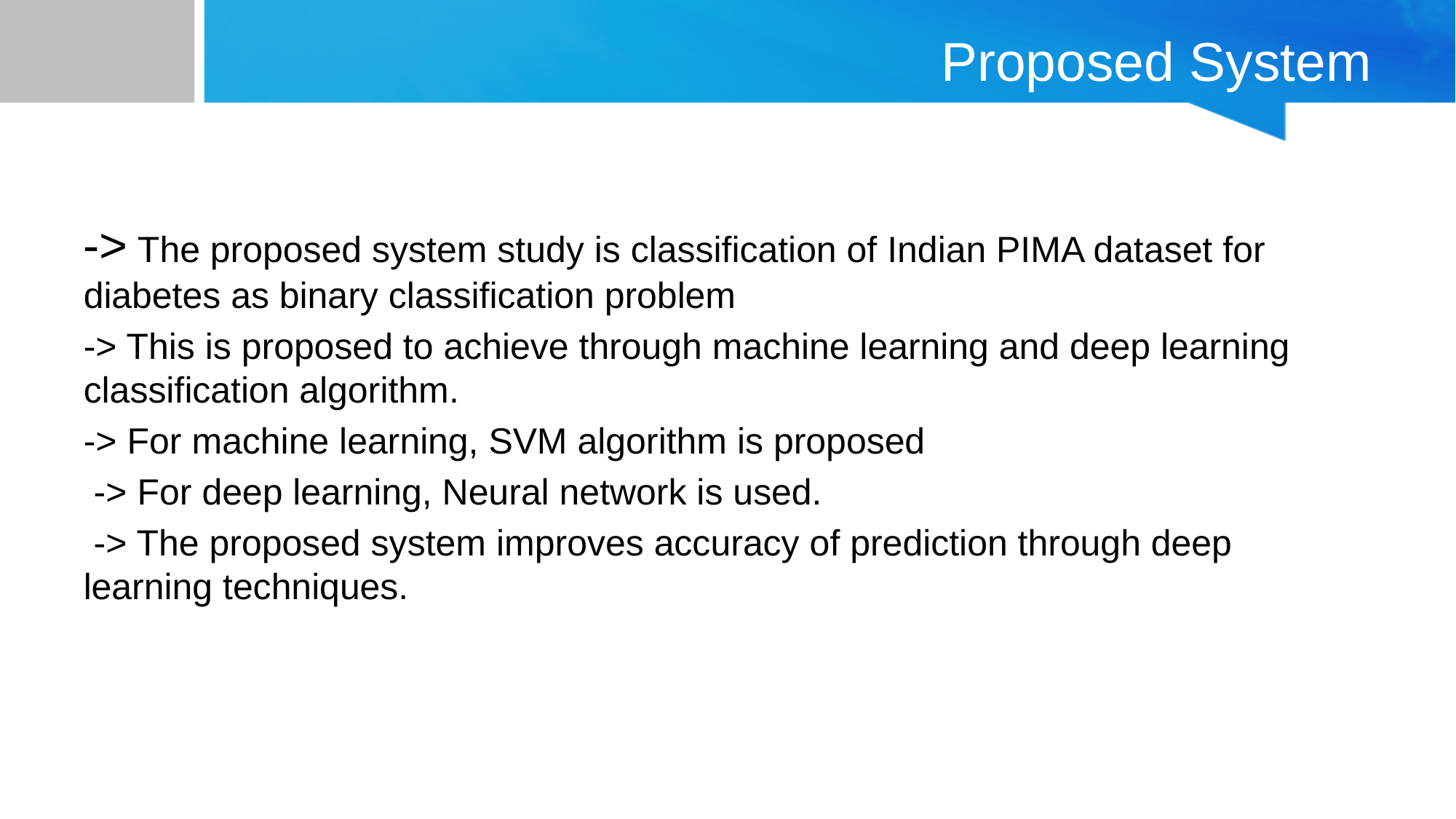

# Proposed System

-> The proposed system study is classification of Indian PIMA dataset for diabetes as binary classification problem
-> This is proposed to achieve through machine learning and deep learning classification algorithm.
-> For machine learning, SVM algorithm is proposed
 -> For deep learning, Neural network is used.
 -> The proposed system improves accuracy of prediction through deep learning techniques.